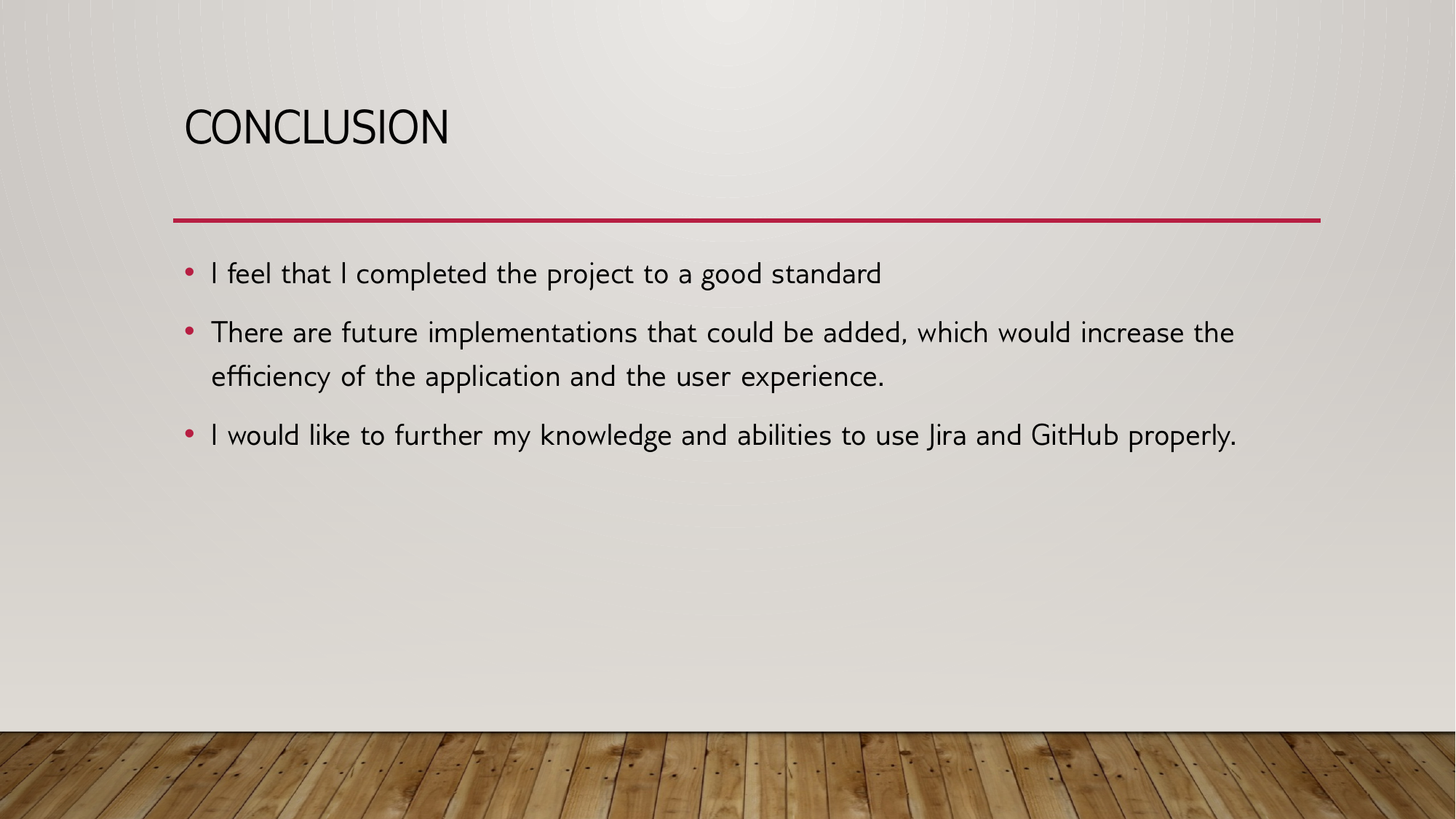

# conclusion
I feel that I completed the project to a good standard
There are future implementations that could be added, which would increase the efficiency of the application and the user experience.
I would like to further my knowledge and abilities to use Jira and GitHub properly.